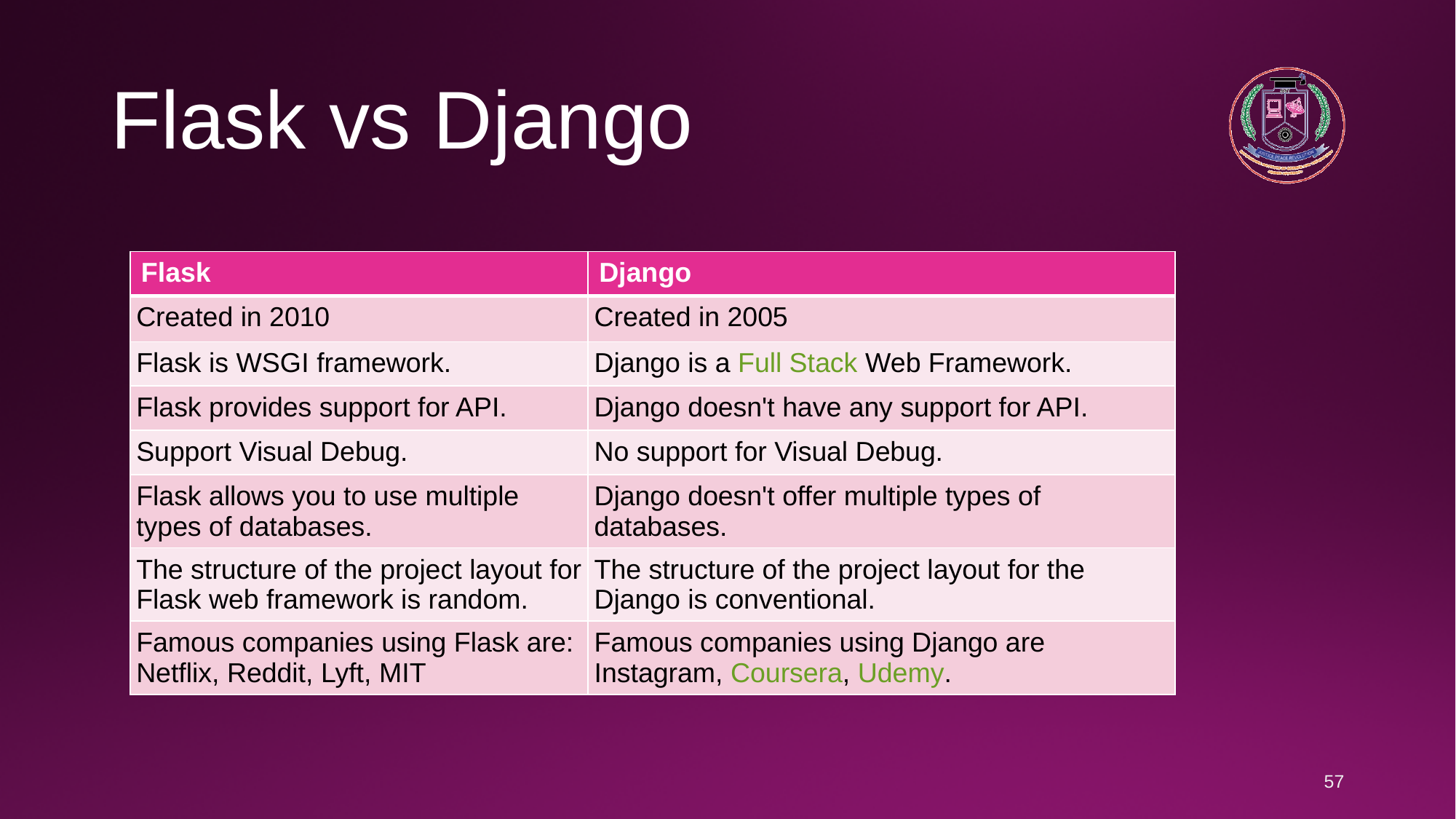

# Flask vs Django
| Flask | Django |
| --- | --- |
| Created in 2010 | Created in 2005 |
| Flask is WSGI framework. | Django is a Full Stack Web Framework. |
| Flask provides support for API. | Django doesn't have any support for API. |
| Support Visual Debug. | No support for Visual Debug. |
| Flask allows you to use multiple types of databases. | Django doesn't offer multiple types of databases. |
| The structure of the project layout for Flask web framework is random. | The structure of the project layout for the Django is conventional. |
| Famous companies using Flask are: Netflix, Reddit, Lyft, MIT | Famous companies using Django are Instagram, Coursera, Udemy. |
57